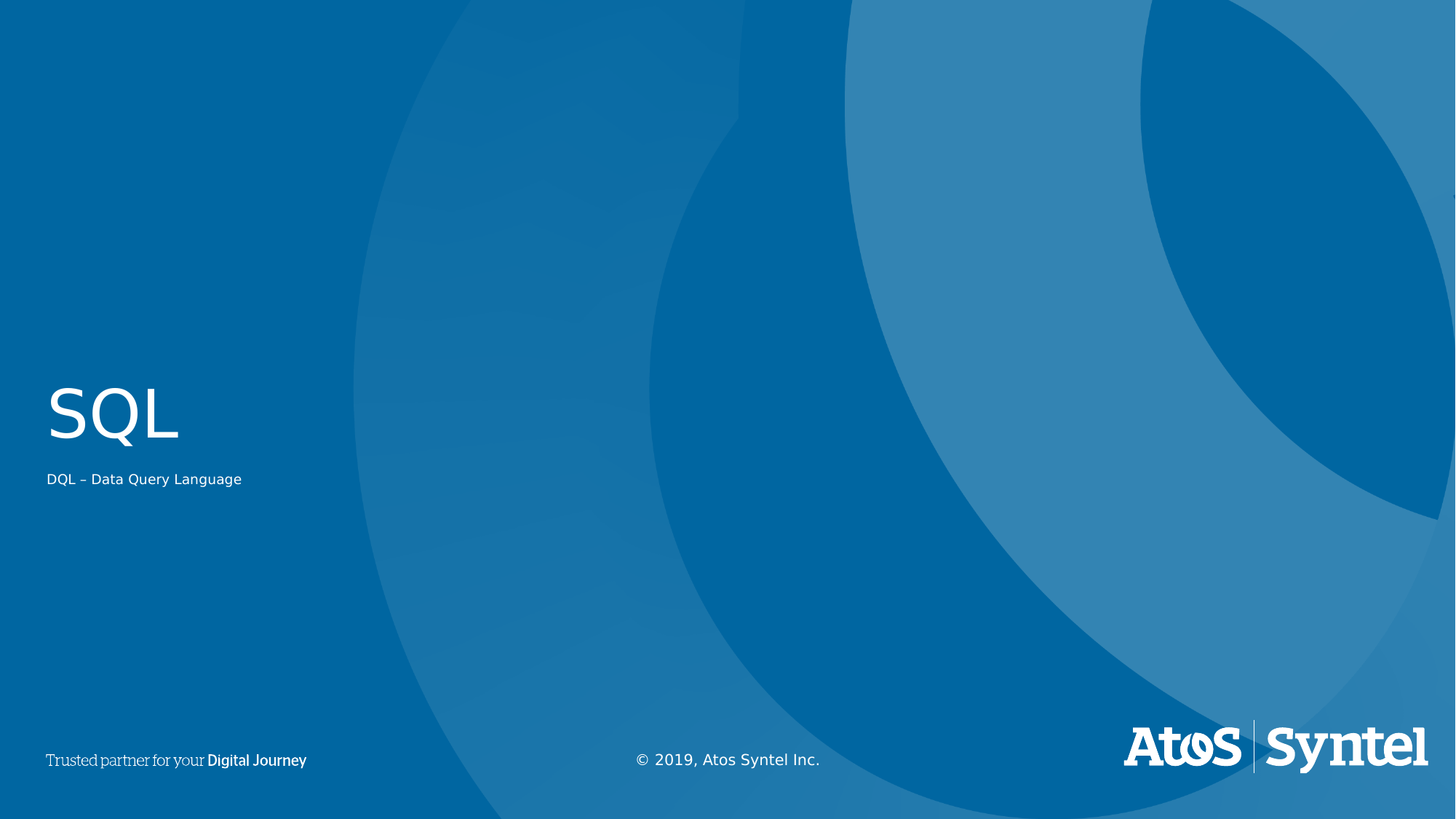

# SQL

DQL – Data Query Language